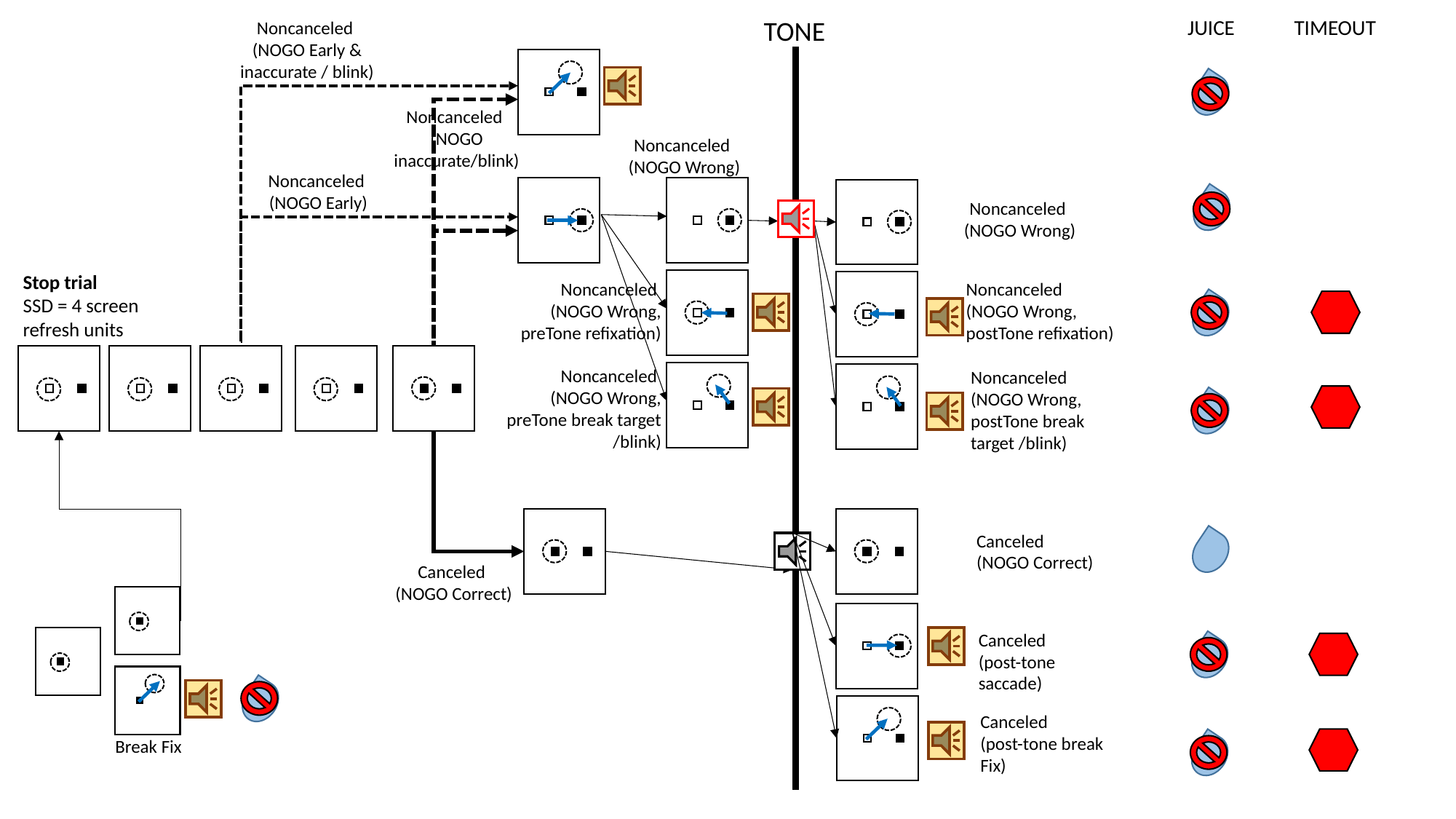

JUICE
TIMEOUT
TONE
Noncanceled
(NOGO Early & inaccurate / blink)

Noncanceled
(NOGO inaccurate/blink)
Noncanceled
(NOGO Wrong)
Noncanceled
(NOGO Early)

Noncanceled
(NOGO Wrong)

Stop trial
SSD = 4 screen refresh units

Noncanceled
(NOGO Wrong,
postTone refixation)
Noncanceled
(NOGO Wrong,
preTone refixation)

Noncanceled
(NOGO Wrong,
preTone break target /blink)
Noncanceled
(NOGO Wrong,
postTone break target /blink)

Canceled
(NOGO Correct)

Canceled
(NOGO Correct)

Canceled
(post-tone saccade)

Canceled
(post-tone break Fix)

Break Fix